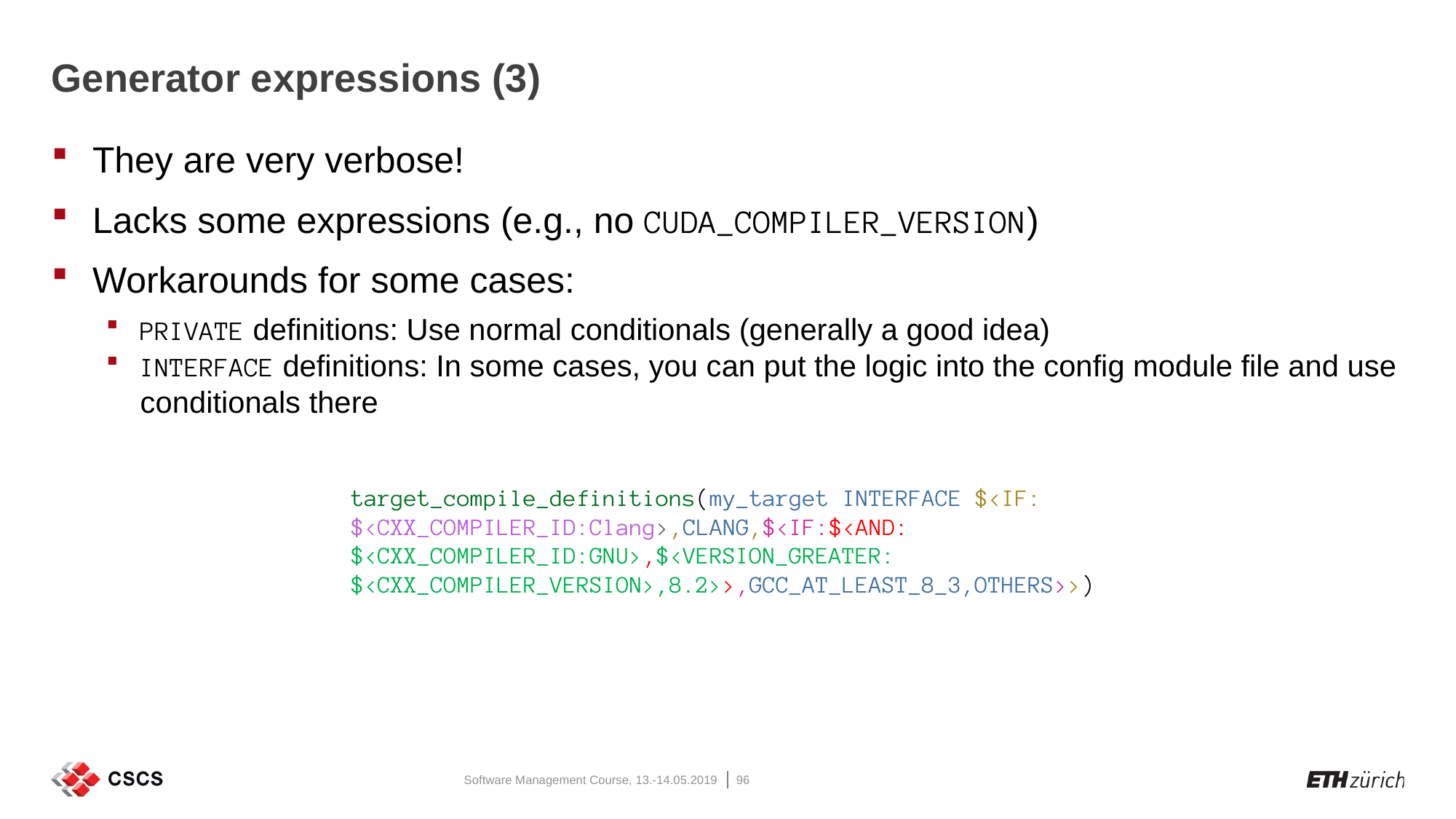

# Generator expressions (3)
They are very verbose!
Lacks some expressions (e.g., no CUDA_COMPILER_VERSION)
Workarounds for some cases:
PRIVATE definitions: Use normal conditionals (generally a good idea)
INTERFACE definitions: In some cases, you can put the logic into the config module file and use conditionals there
target_compile_definitions(my_target INTERFACE $<IF:$<CXX_COMPILER_ID:Clang>,CLANG,$<IF:$<AND:
$<CXX_COMPILER_ID:GNU>,$<VERSION_GREATER:
$<CXX_COMPILER_VERSION>,8.2>>,GCC_AT_LEAST_8_3,OTHERS>>)
Software Management Course, 13.-14.05.2019
96